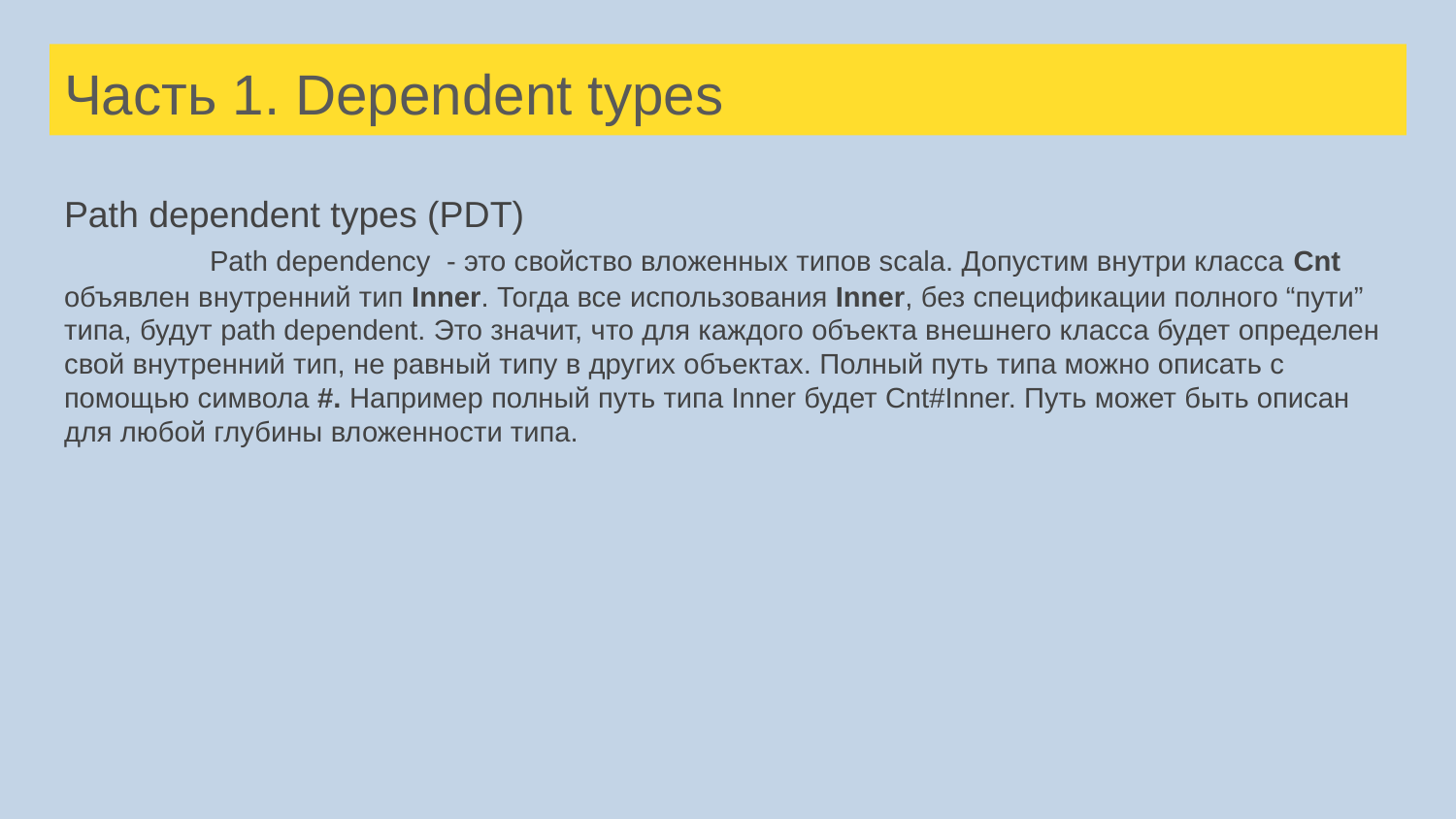

# Часть 1. Dependent types
Path dependent types (PDT)
	Path dependency  - это свойство вложенных типов scala. Допустим внутри класса Cnt объявлен внутренний тип Inner. Тогда все использования Inner, без спецификации полного “пути” типа, будут path dependent. Это значит, что для каждого объекта внешнего класса будет определен свой внутренний тип, не равный типу в других объектах. Полный путь типа можно описать с помощью символа #. Например полный путь типа Inner будет Cnt#Inner. Путь может быть описан для любой глубины вложенности типа.